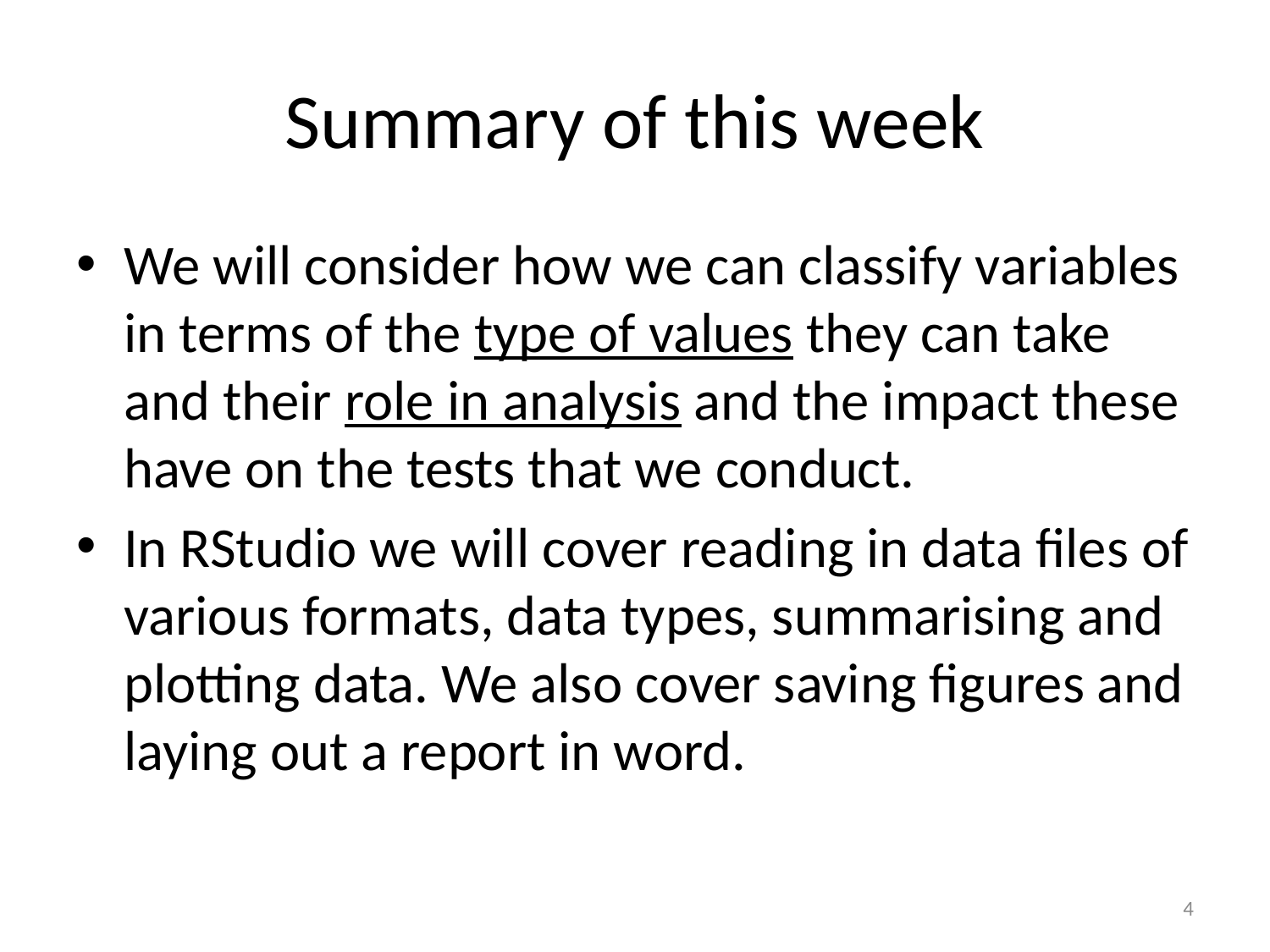

# Summary of this week
We will consider how we can classify variables in terms of the type of values they can take and their role in analysis and the impact these have on the tests that we conduct.
In RStudio we will cover reading in data files of various formats, data types, summarising and plotting data. We also cover saving figures and laying out a report in word.
4